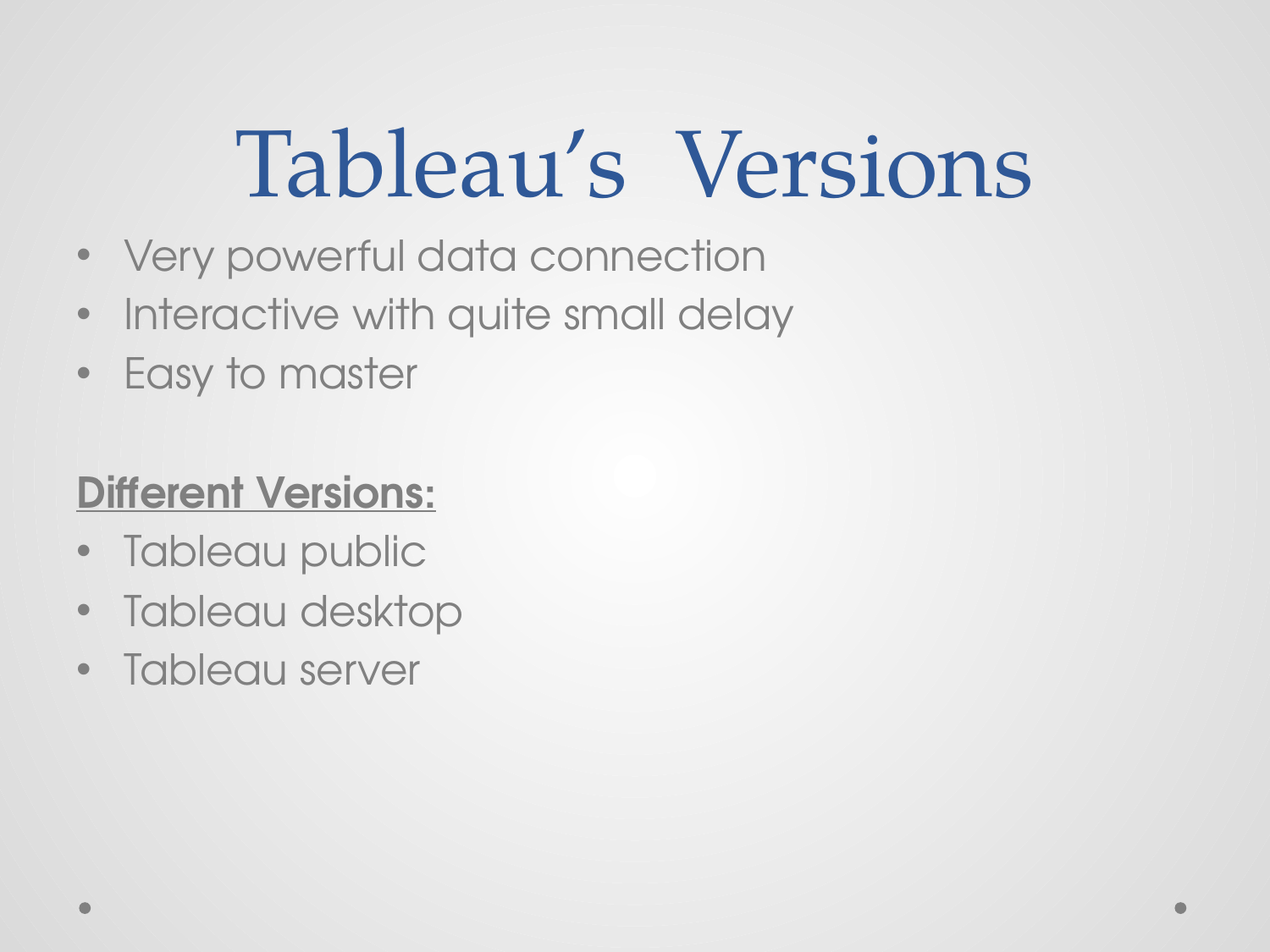

# Tableau’s  Versions
Very powerful data connection
Interactive with quite small delay
Easy to master

Different Versions:
Tableau public
Tableau desktop
Tableau server